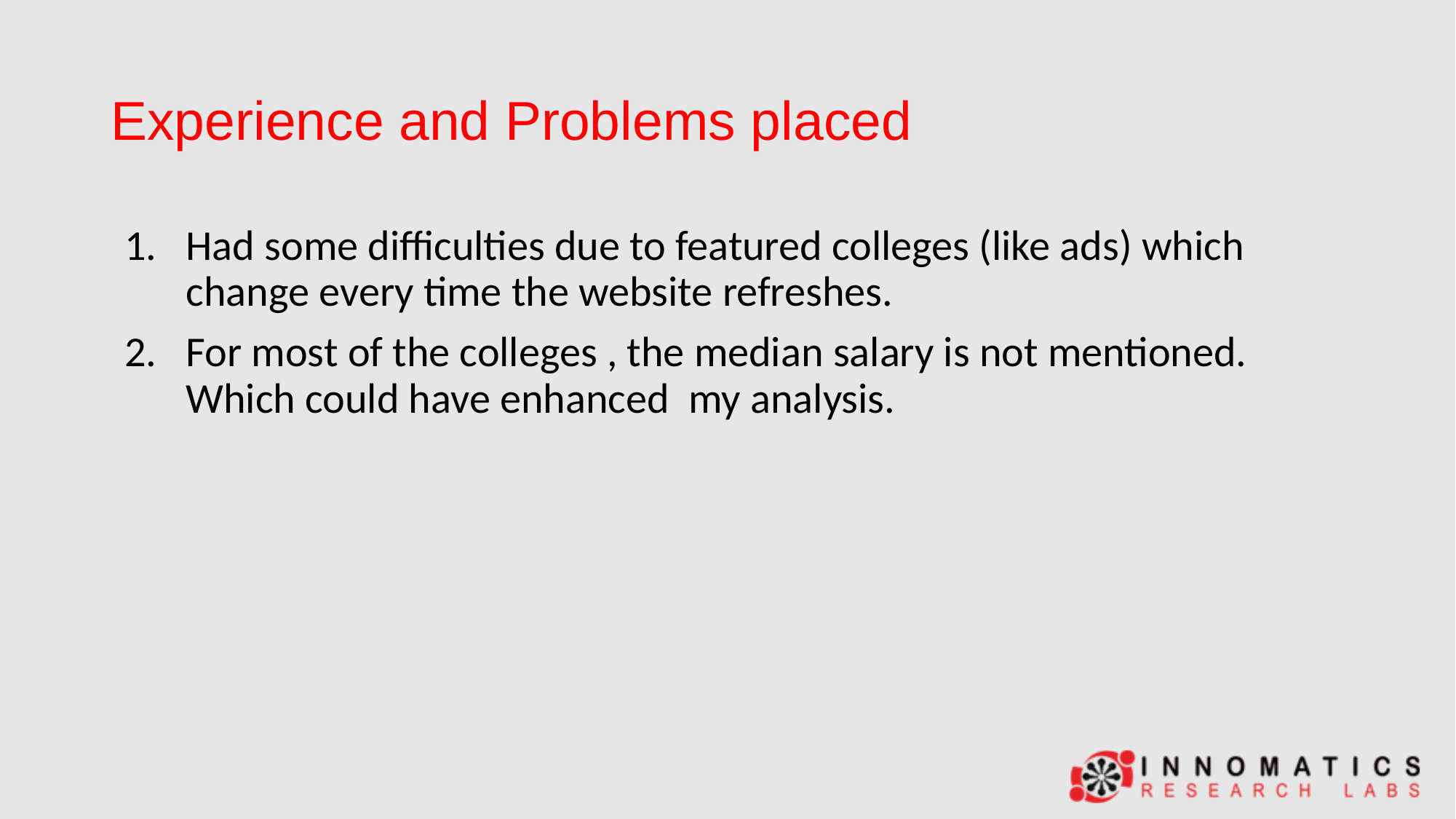

# Experience and Problems placed
Had some difficulties due to featured colleges (like ads) which change every time the website refreshes.
For most of the colleges , the median salary is not mentioned. Which could have enhanced  my analysis.